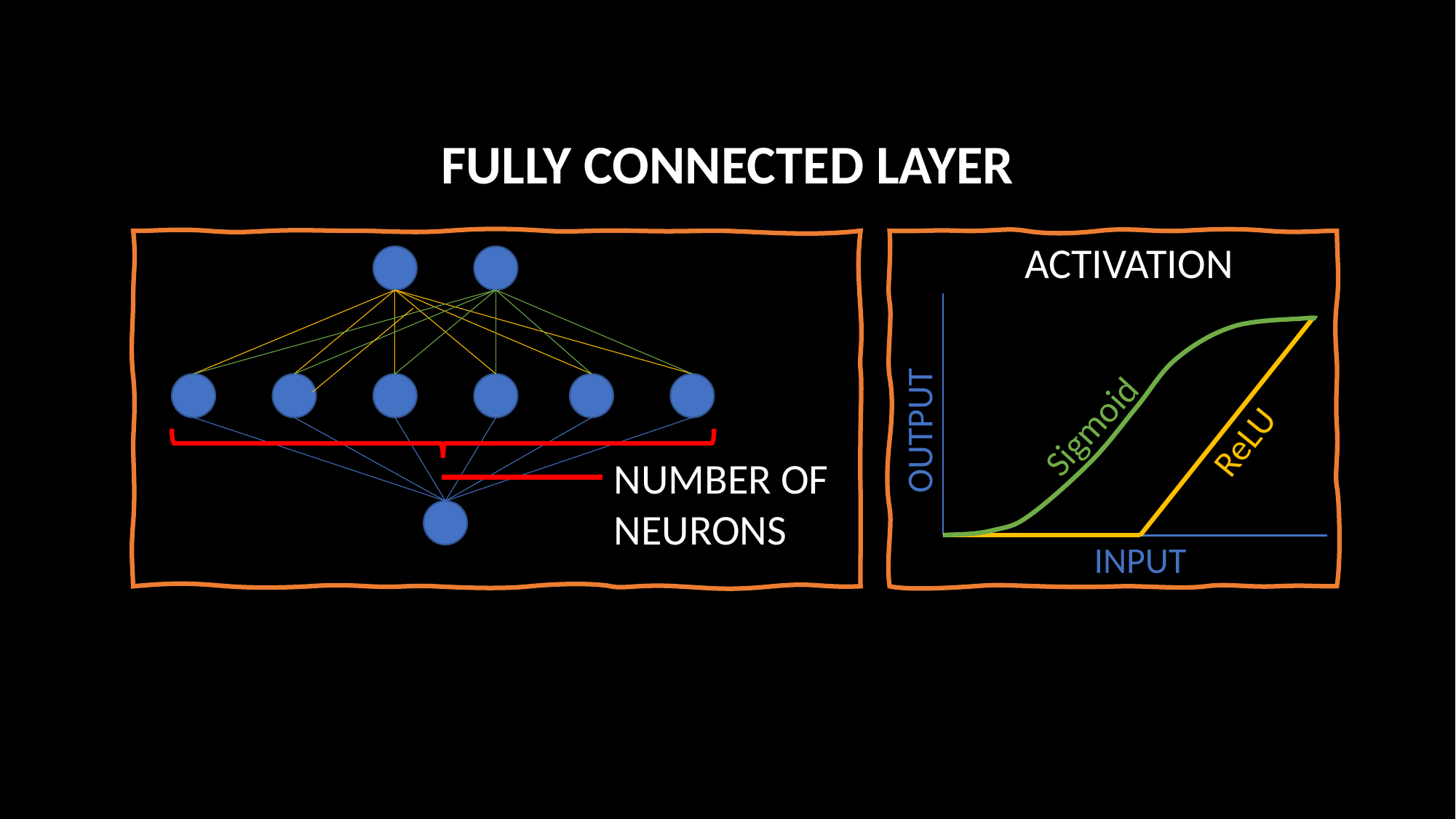

FULLY CONNECTED LAYER

ACTIVATION

Sigmoid
OUTPUT
ReLU
NUMBER OF NEURONS

INPUT